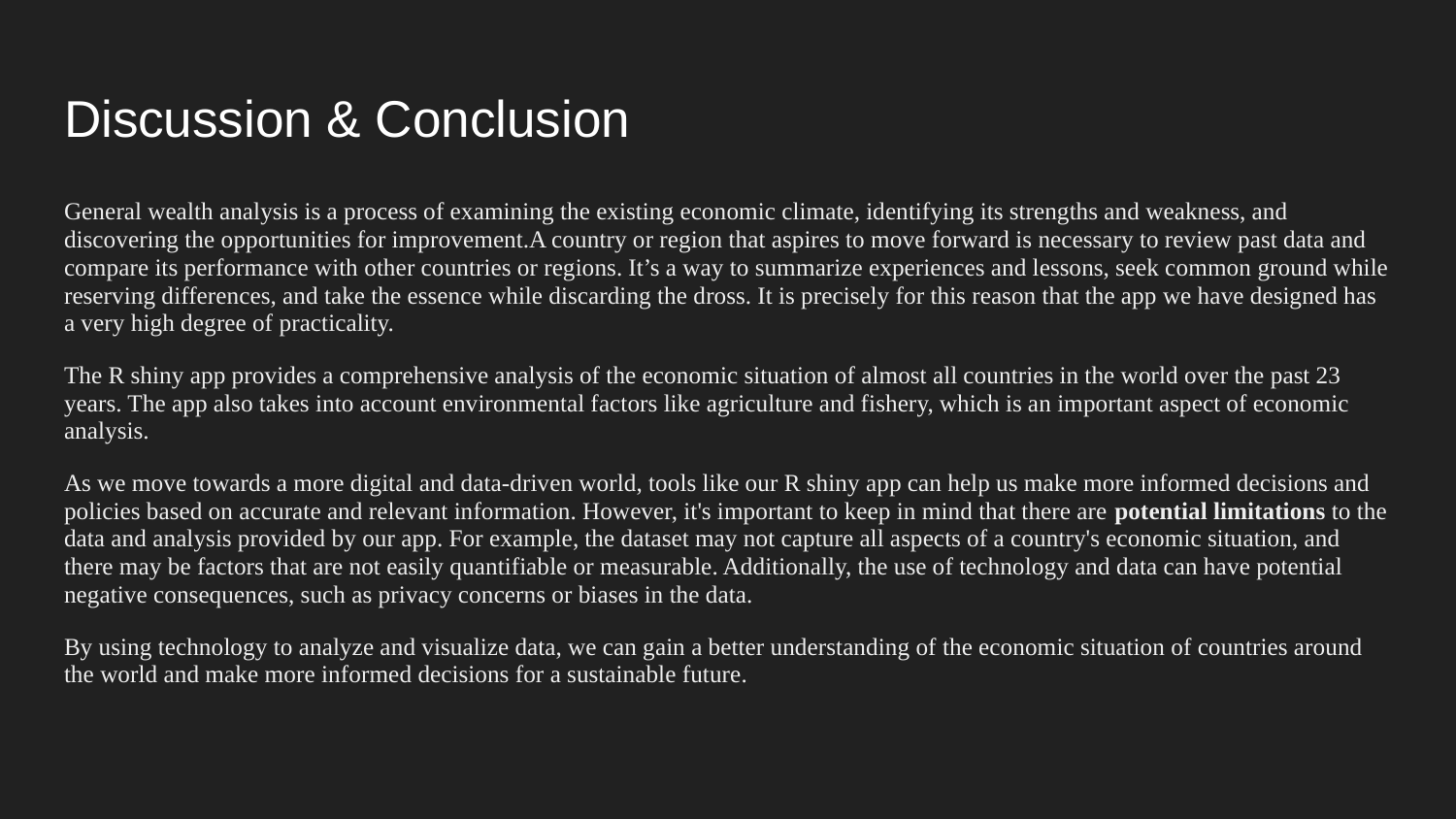

# Discussion & Conclusion
General wealth analysis is a process of examining the existing economic climate, identifying its strengths and weakness, and discovering the opportunities for improvement.A country or region that aspires to move forward is necessary to review past data and compare its performance with other countries or regions. It’s a way to summarize experiences and lessons, seek common ground while reserving differences, and take the essence while discarding the dross. It is precisely for this reason that the app we have designed has a very high degree of practicality.
The R shiny app provides a comprehensive analysis of the economic situation of almost all countries in the world over the past 23 years. The app also takes into account environmental factors like agriculture and fishery, which is an important aspect of economic analysis.
As we move towards a more digital and data-driven world, tools like our R shiny app can help us make more informed decisions and policies based on accurate and relevant information. However, it's important to keep in mind that there are potential limitations to the data and analysis provided by our app. For example, the dataset may not capture all aspects of a country's economic situation, and there may be factors that are not easily quantifiable or measurable. Additionally, the use of technology and data can have potential negative consequences, such as privacy concerns or biases in the data.
By using technology to analyze and visualize data, we can gain a better understanding of the economic situation of countries around the world and make more informed decisions for a sustainable future.